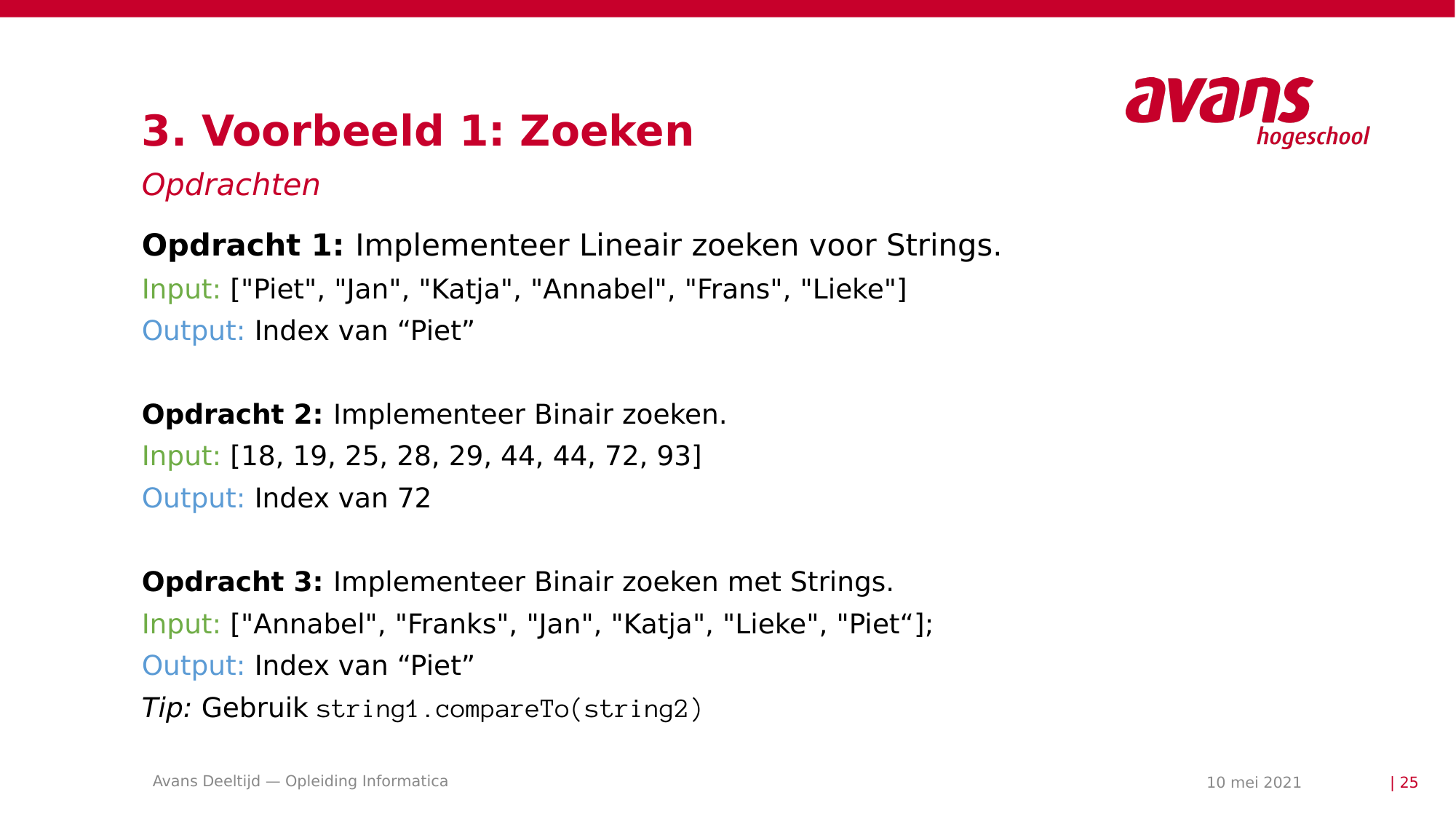

# 3. Voorbeeld 1: Zoeken
Opdrachten
Opdracht 1: Implementeer Lineair zoeken voor Strings.
Input: ["Piet", "Jan", "Katja", "Annabel", "Frans", "Lieke"]
Output: Index van “Piet”

Opdracht 2: Implementeer Binair zoeken.
Input: [18, 19, 25, 28, 29, 44, 44, 72, 93]
Output: Index van 72

Opdracht 3: Implementeer Binair zoeken met Strings.
Input: ["Annabel", "Franks", "Jan", "Katja", "Lieke", "Piet“];
Output: Index van “Piet”
Tip: Gebruik string1.compareTo(string2)

Avans Deeltijd — Opleiding Informatica
10 mei 2021
| 25